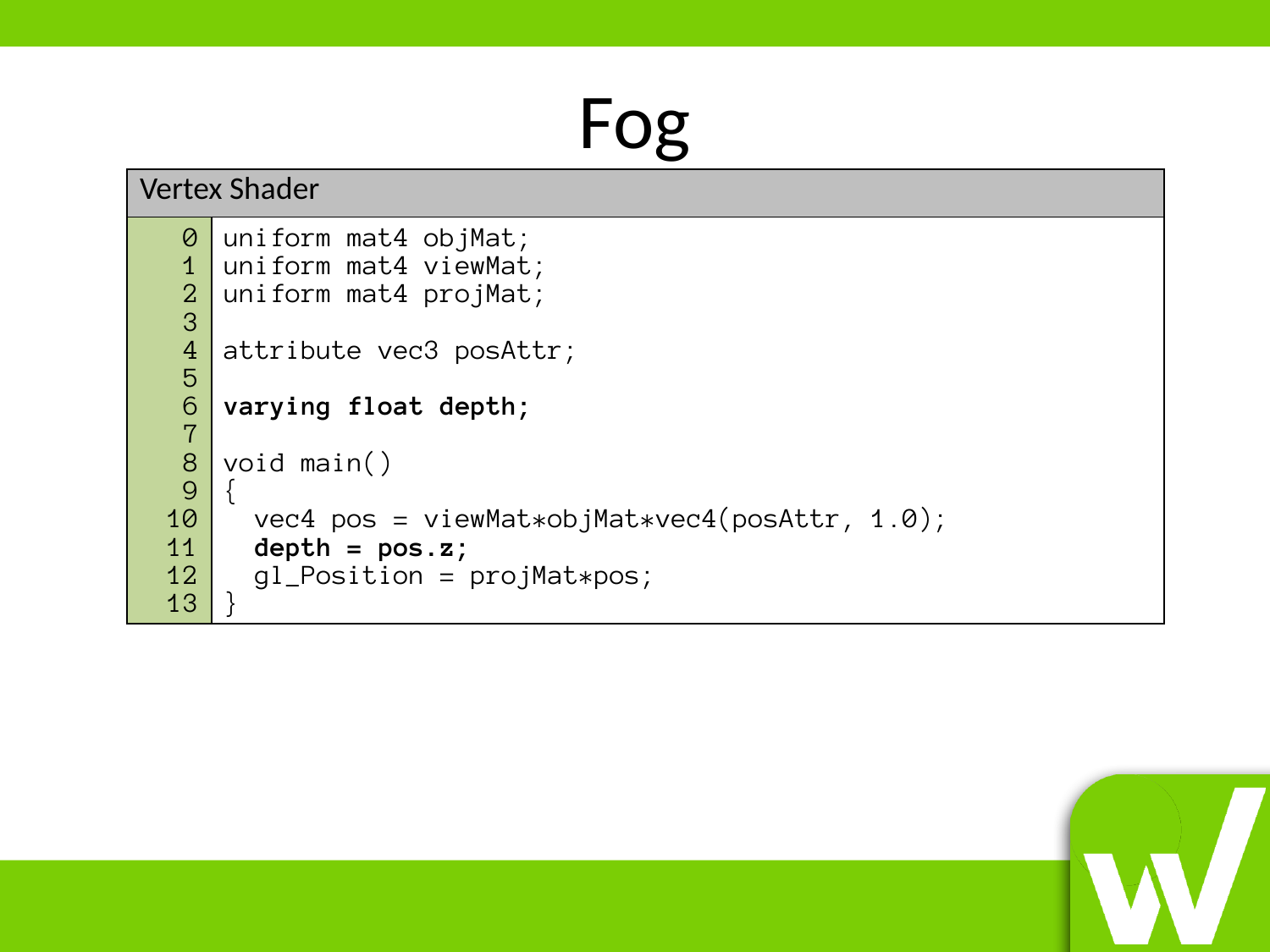

# Fog
| Vertex Shader |  |
| --- | --- |
| 0 1 2 3 4 5 6 7 8 9 10 11 12 13 | uniform mat4 objMat; uniform mat4 viewMat; uniform mat4 projMat; attribute vec3 posAttr; varying float depth; void main() { vec4 pos = viewMat\*objMat\*vec4(posAttr, 1.0); depth = pos.z; gl\_Position = projMat\*pos; } |